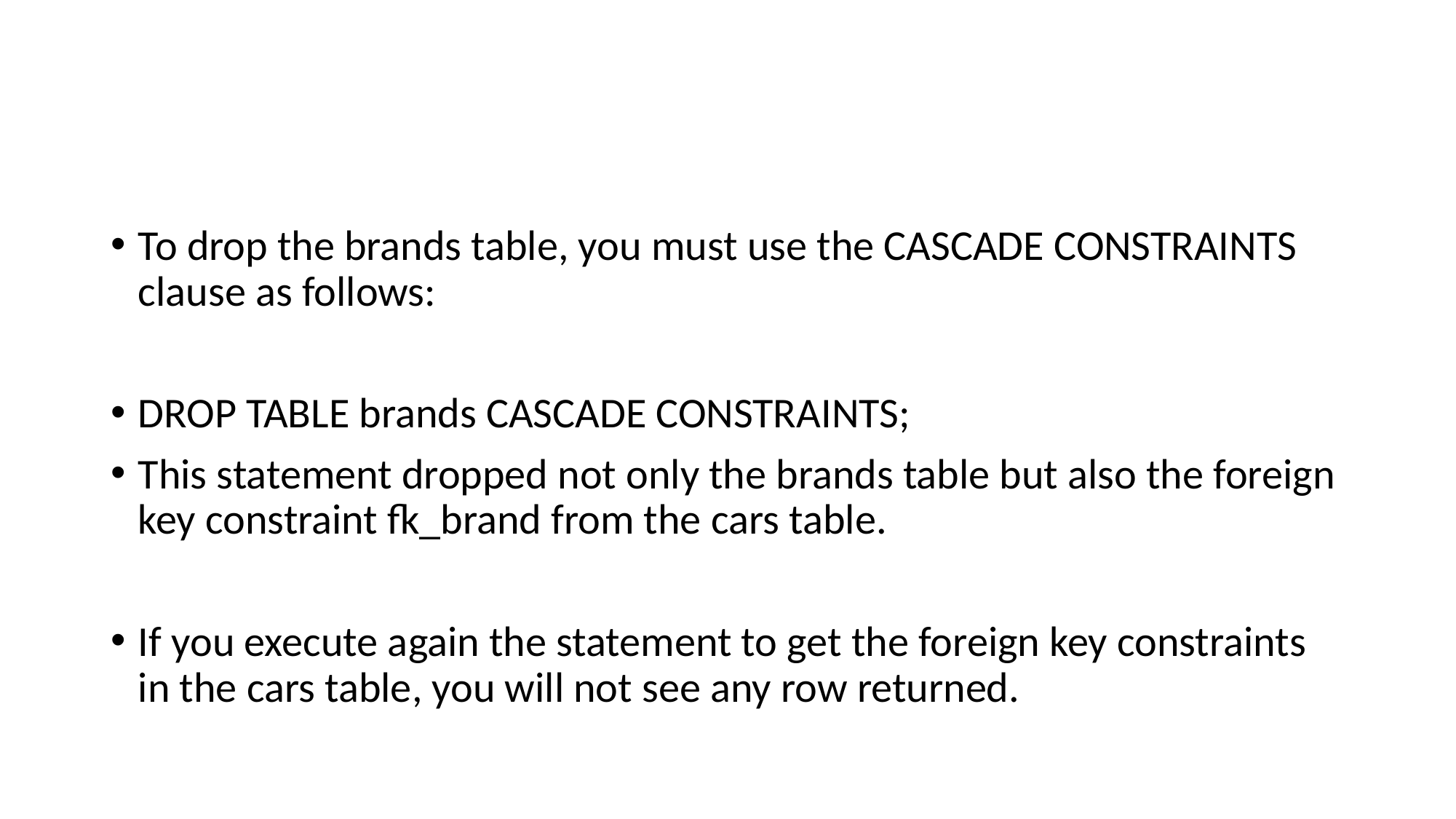

#
To drop the brands table, you must use the CASCADE CONSTRAINTS clause as follows:

DROP TABLE brands CASCADE CONSTRAINTS;
This statement dropped not only the brands table but also the foreign key constraint fk_brand from the cars table.

If you execute again the statement to get the foreign key constraints in the cars table, you will not see any row returned.